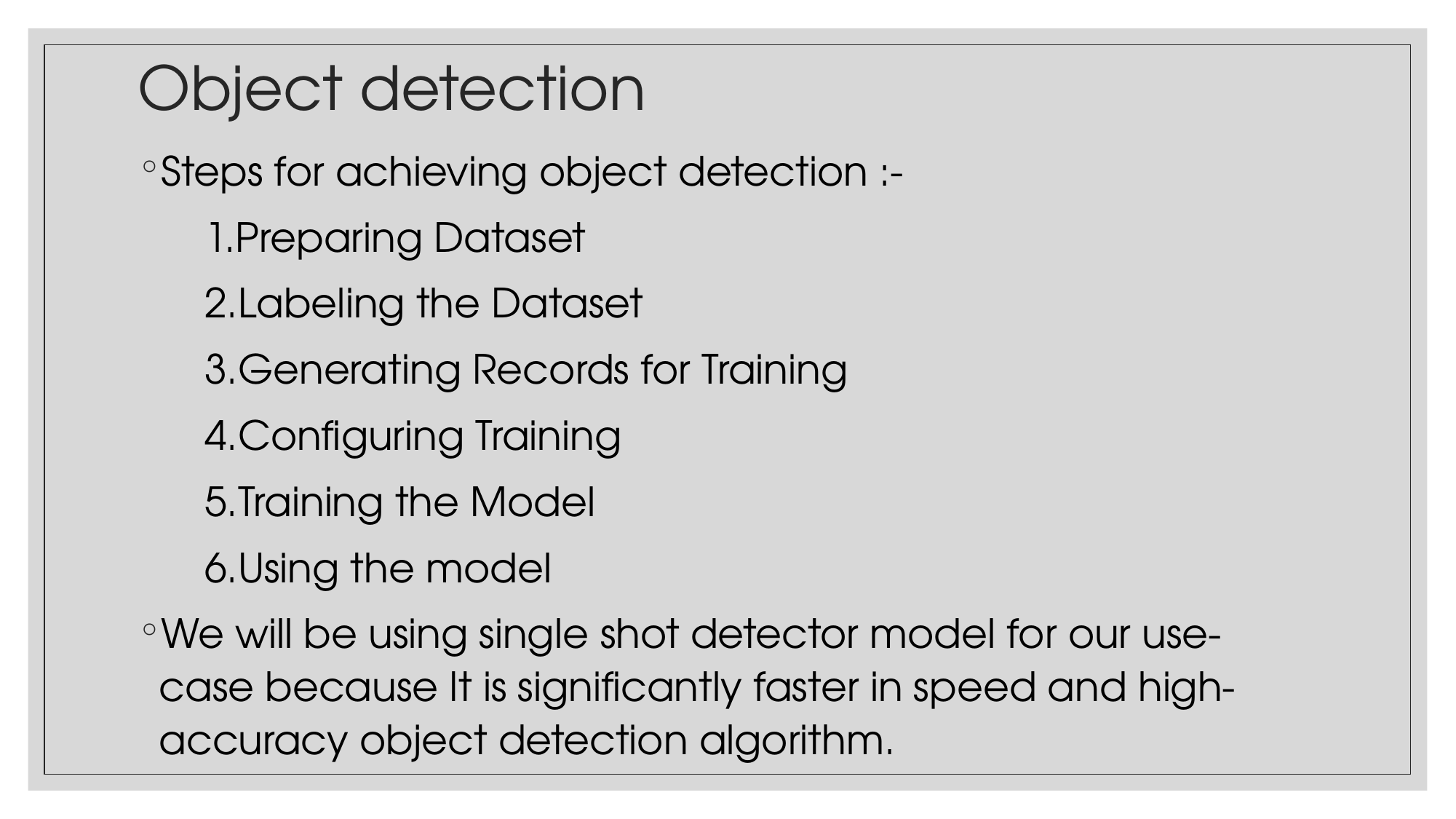

# Object detection
Steps for achieving object detection :-
      1.Preparing Dataset
      2.Labeling the Dataset
      3.Generating Records for Training
      4.Configuring Training
      5.Training the Model
      6.Using the model
We will be using single shot detector model for our use-case because It is significantly faster in speed and high-accuracy object detection algorithm.